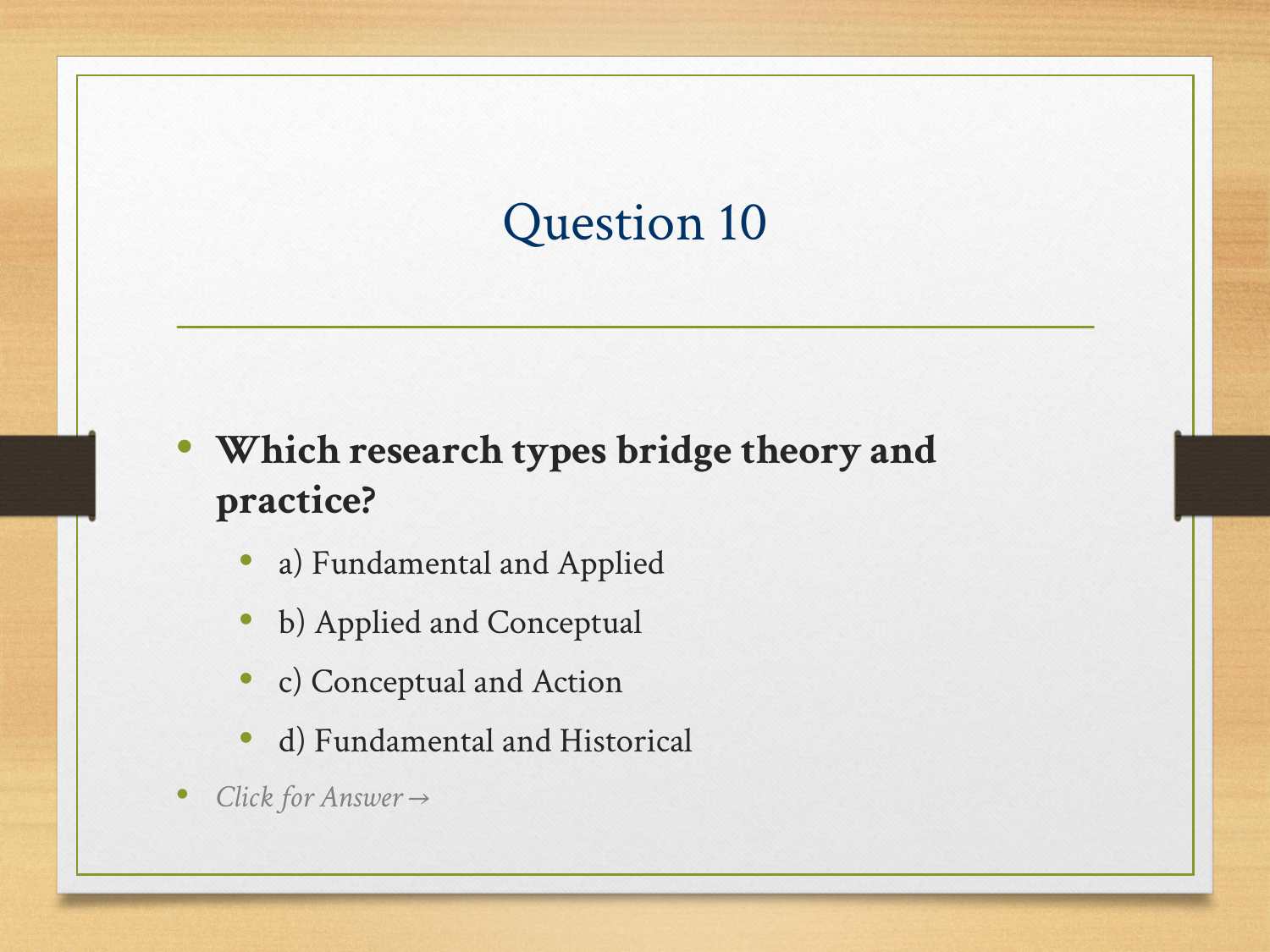

# Question 10

Which research types bridge theory and practice?
a) Fundamental and Applied
b) Applied and Conceptual
c) Conceptual and Action
d) Fundamental and Historical
Click for Answer →